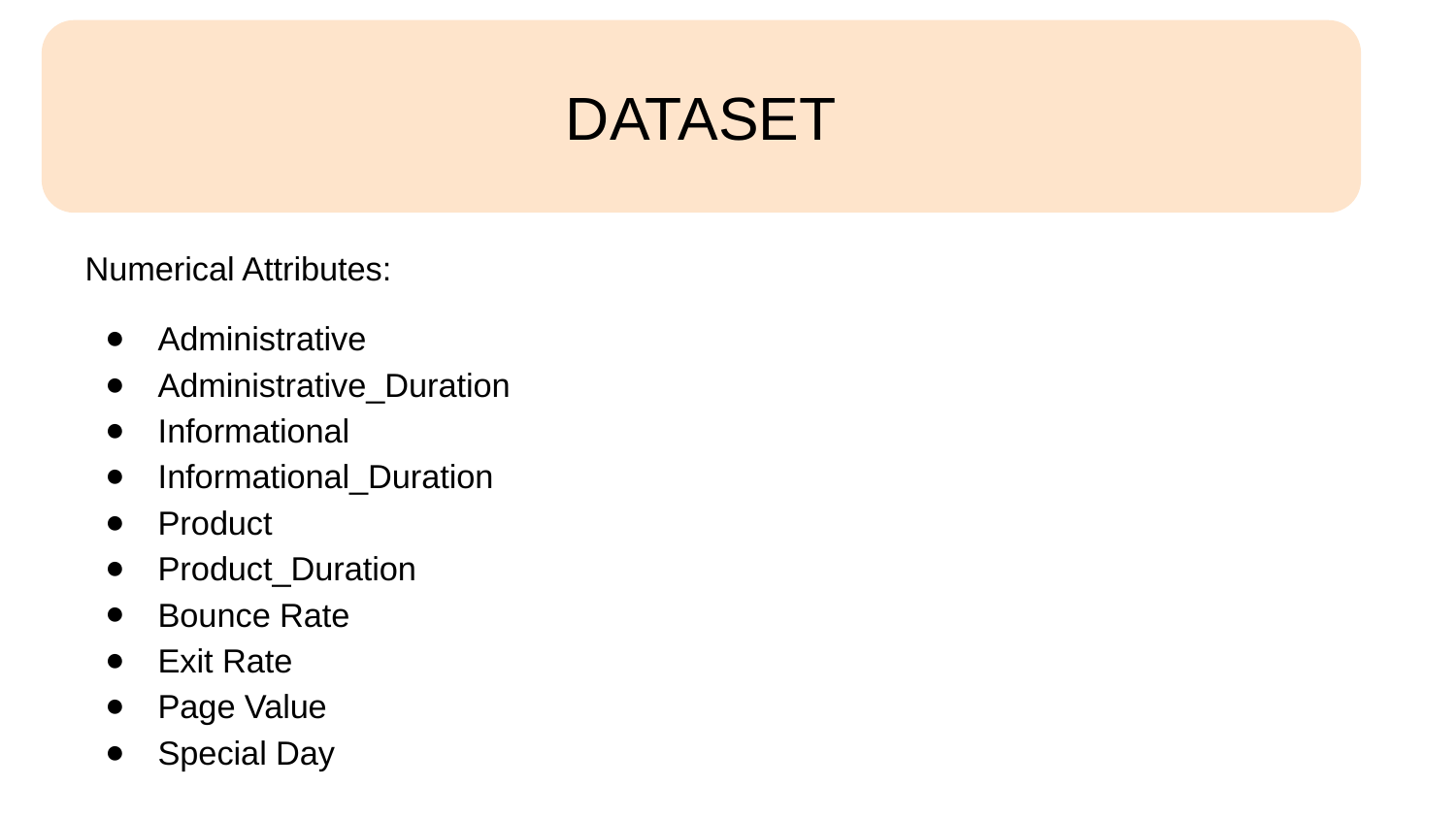

DATASET
#
Numerical Attributes:
Administrative
Administrative_Duration
Informational
Informational_Duration
Product
Product_Duration
Bounce Rate
Exit Rate
Page Value
Special Day